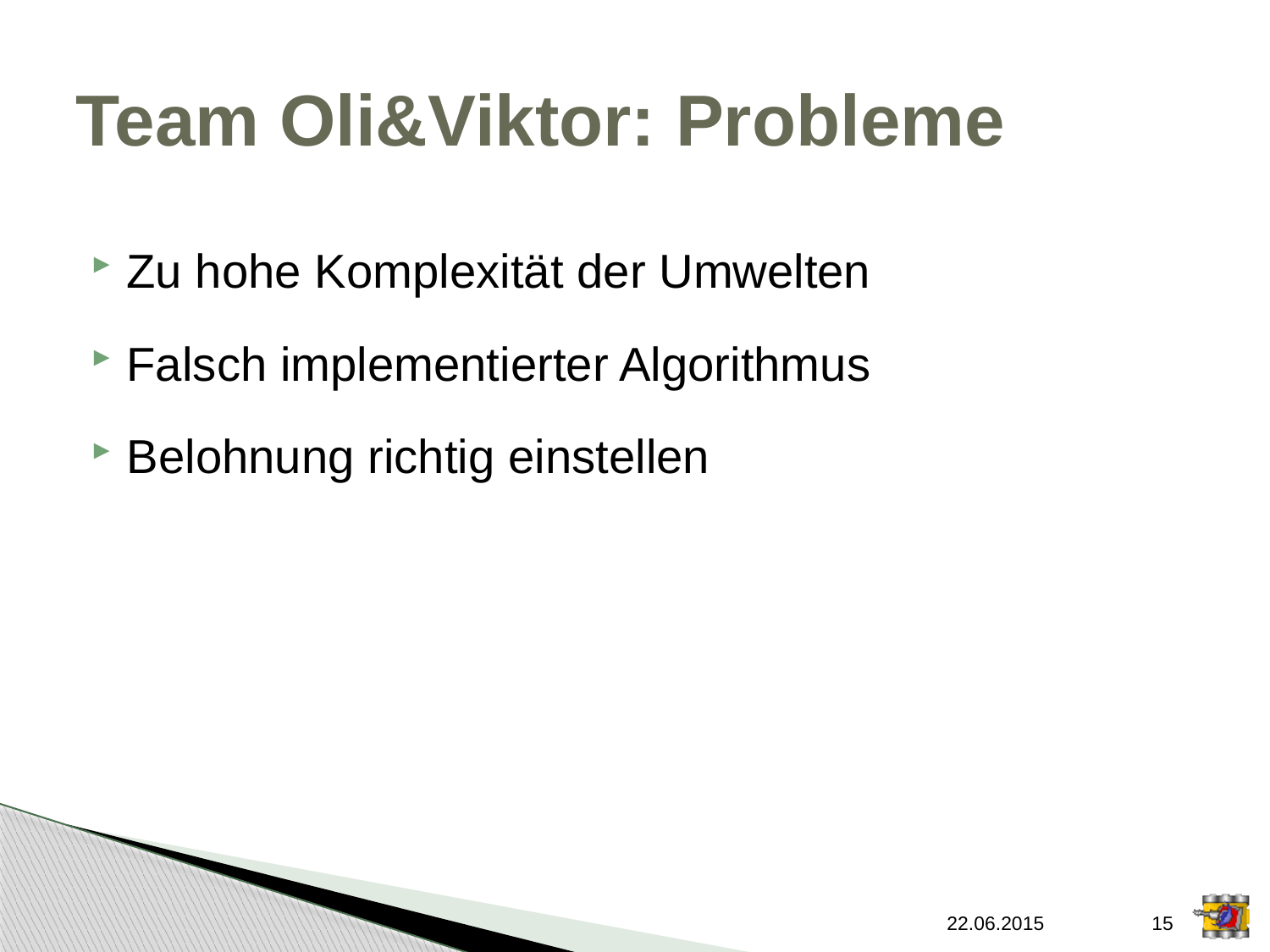

# Team Oli&Viktor: Probleme
Zu hohe Komplexität der Umwelten
Falsch implementierter Algorithmus
Belohnung richtig einstellen
22.06.2015
15